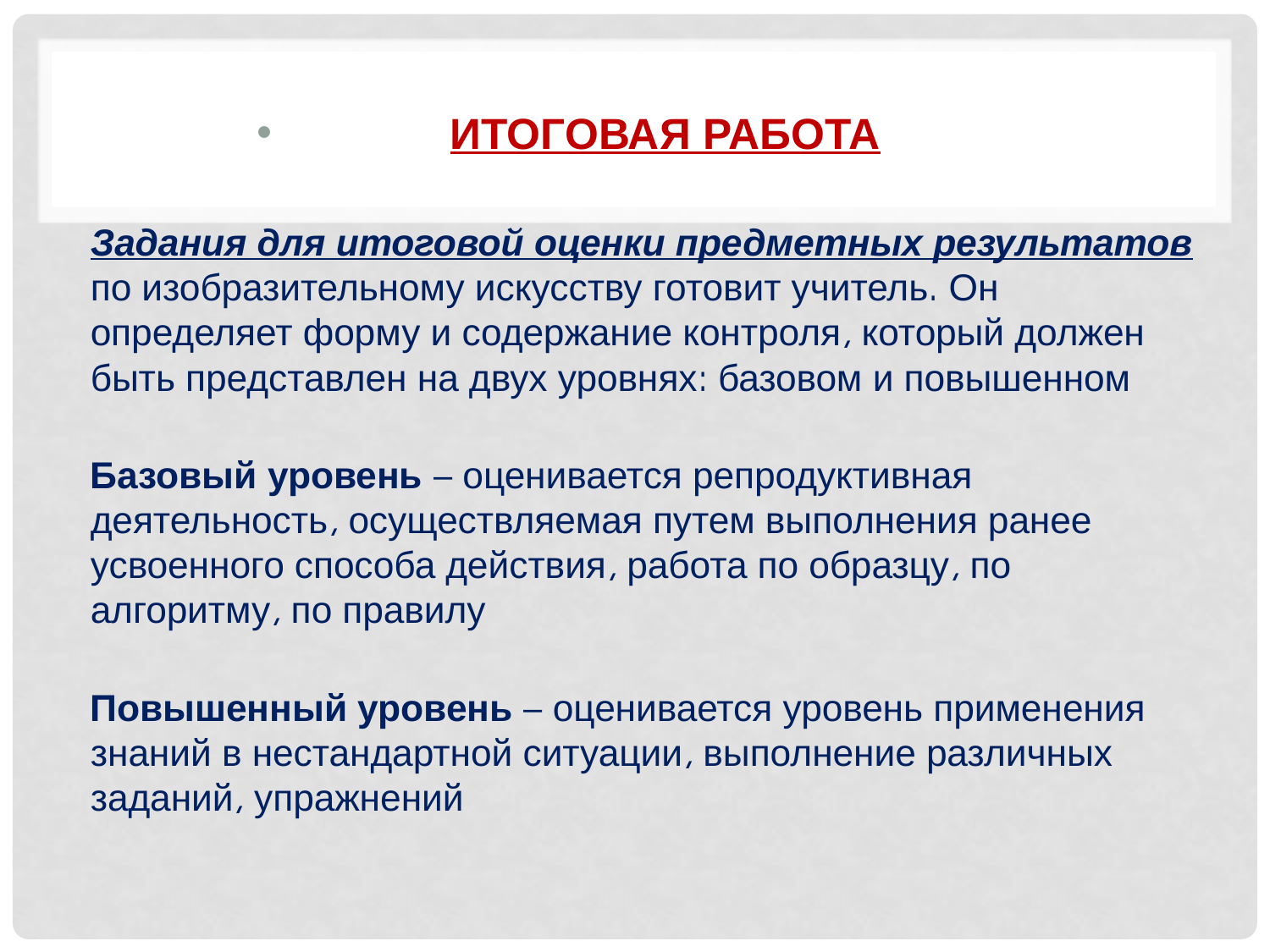

ИТОГОВАЯ РАБОТА

Задания для итоговой оценки предметных результатов по изобразительному искусству готовит учитель. Он определяет форму и содержание контроля, который должен быть представлен на двух уровнях: базовом и повышенном
Базовый уровень – оценивается репродуктивная деятельность, осуществляемая путем выполнения ранее усвоенного способа действия, работа по образцу, по алгоритму, по правилу
Повышенный уровень – оценивается уровень применения знаний в нестандартной ситуации, выполнение различных заданий, упражнений
#